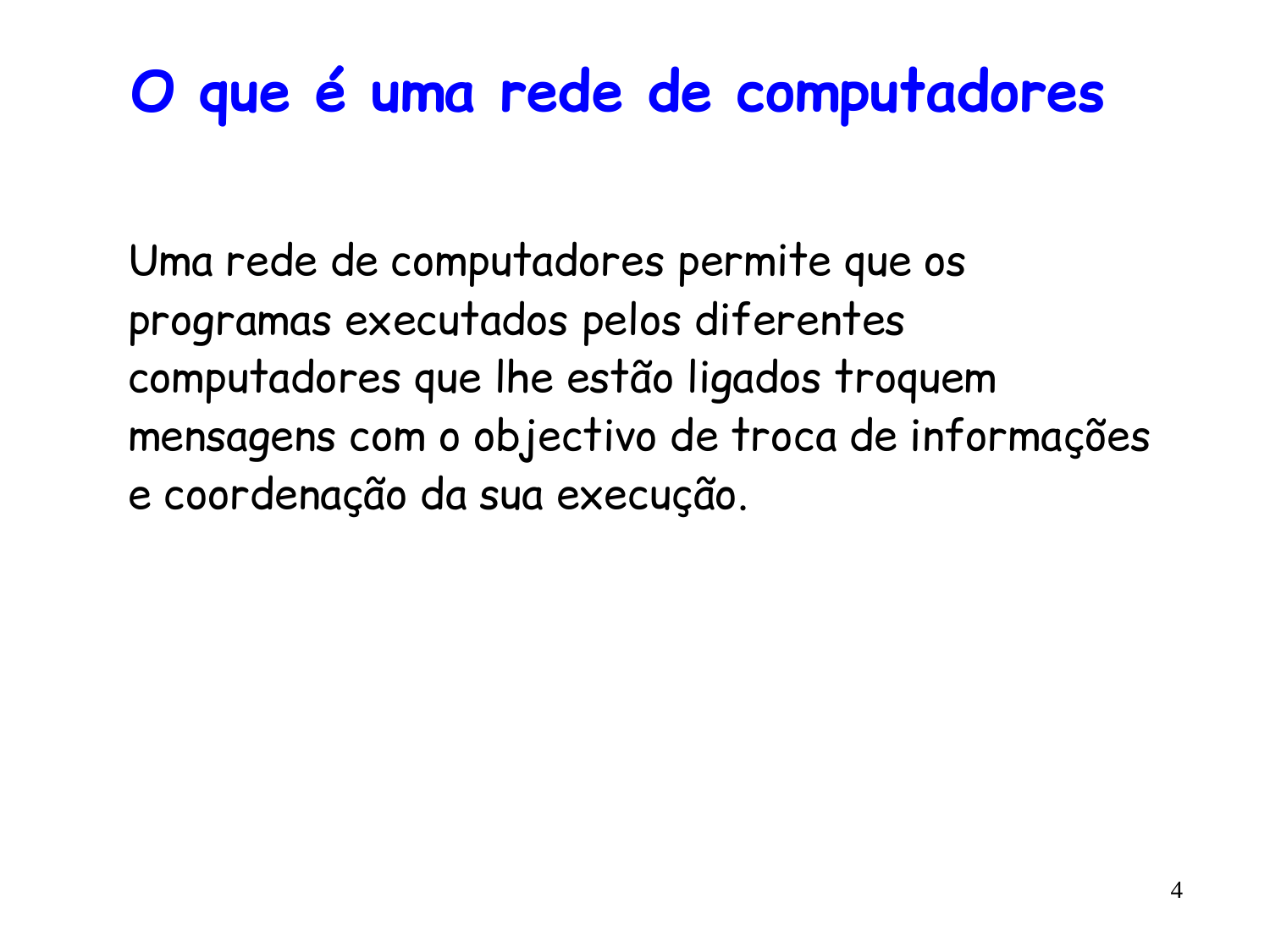

# O que é uma rede de computadores
Uma rede de computadores permite que os programas executados pelos diferentes computadores que lhe estão ligados troquem mensagens com o objectivo de troca de informações e coordenação da sua execução.

4